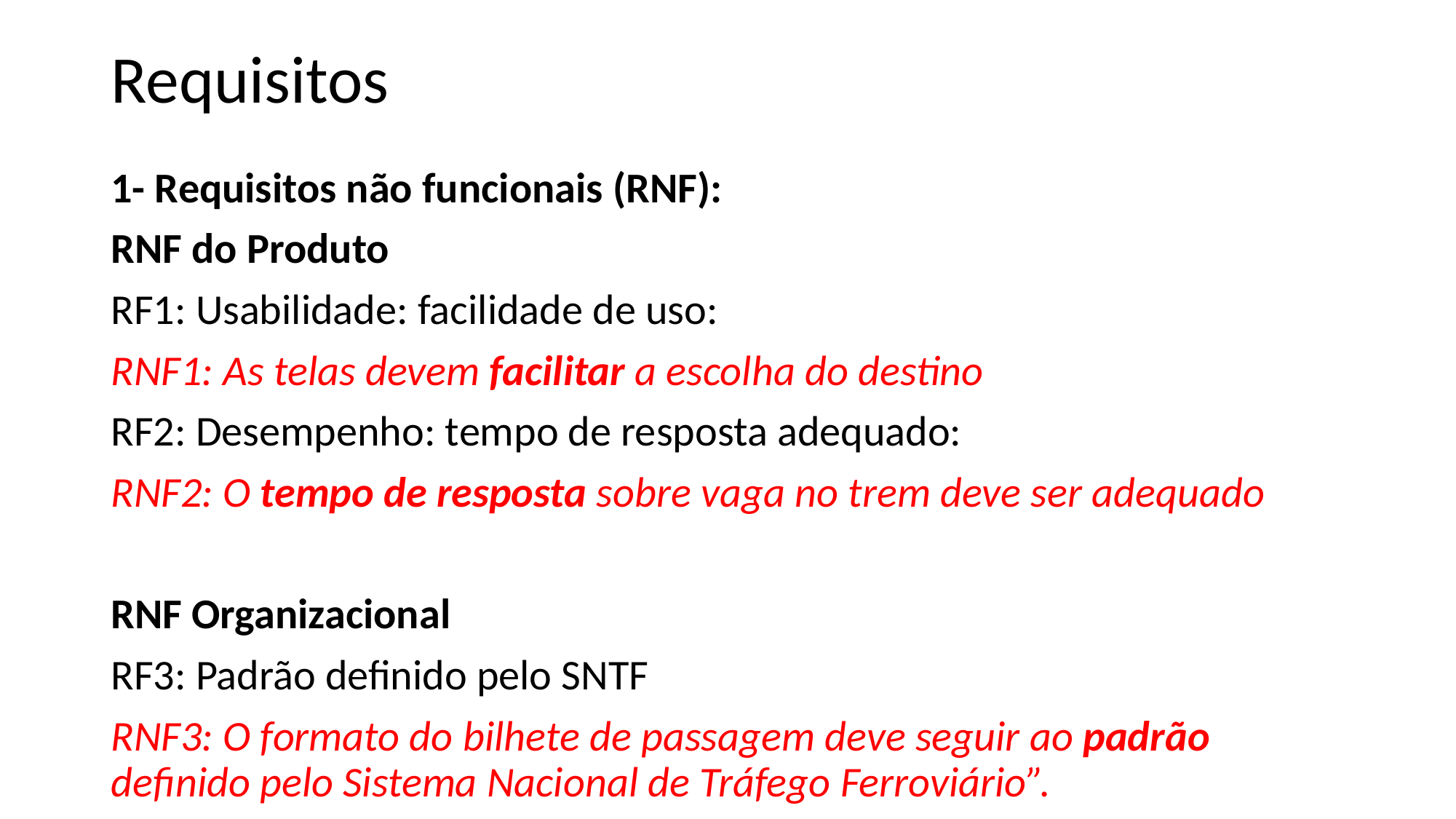

# Requisitos
1- Requisitos não funcionais (RNF):
RNF do Produto
RF1: Usabilidade: facilidade de uso:
RNF1: As telas devem facilitar a escolha do destino
RF2: Desempenho: tempo de resposta adequado:
RNF2: O tempo de resposta sobre vaga no trem deve ser adequado

RNF Organizacional
RF3: Padrão definido pelo SNTF
RNF3: O formato do bilhete de passagem deve seguir ao padrão definido pelo Sistema Nacional de Tráfego Ferroviário”.